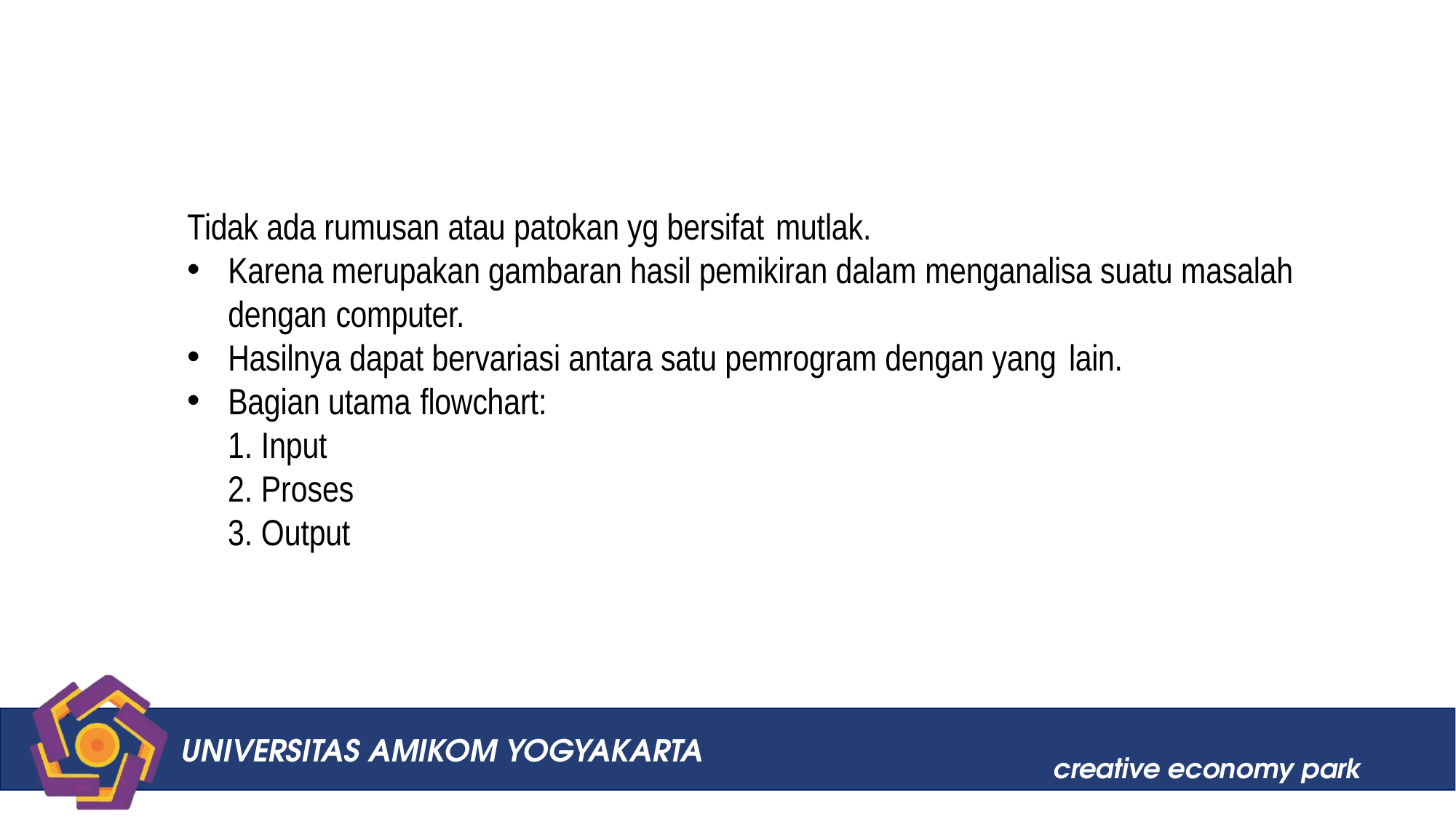

Tidak ada rumusan atau patokan yg bersifat mutlak.
Karena merupakan gambaran hasil pemikiran dalam menganalisa suatu masalah  dengan computer.
Hasilnya dapat bervariasi antara satu pemrogram dengan yang lain.
Bagian utama flowchart:
Input
Proses
Output
UNIVERSITAS AMIKOM YOGYAKARTA
creative economy park